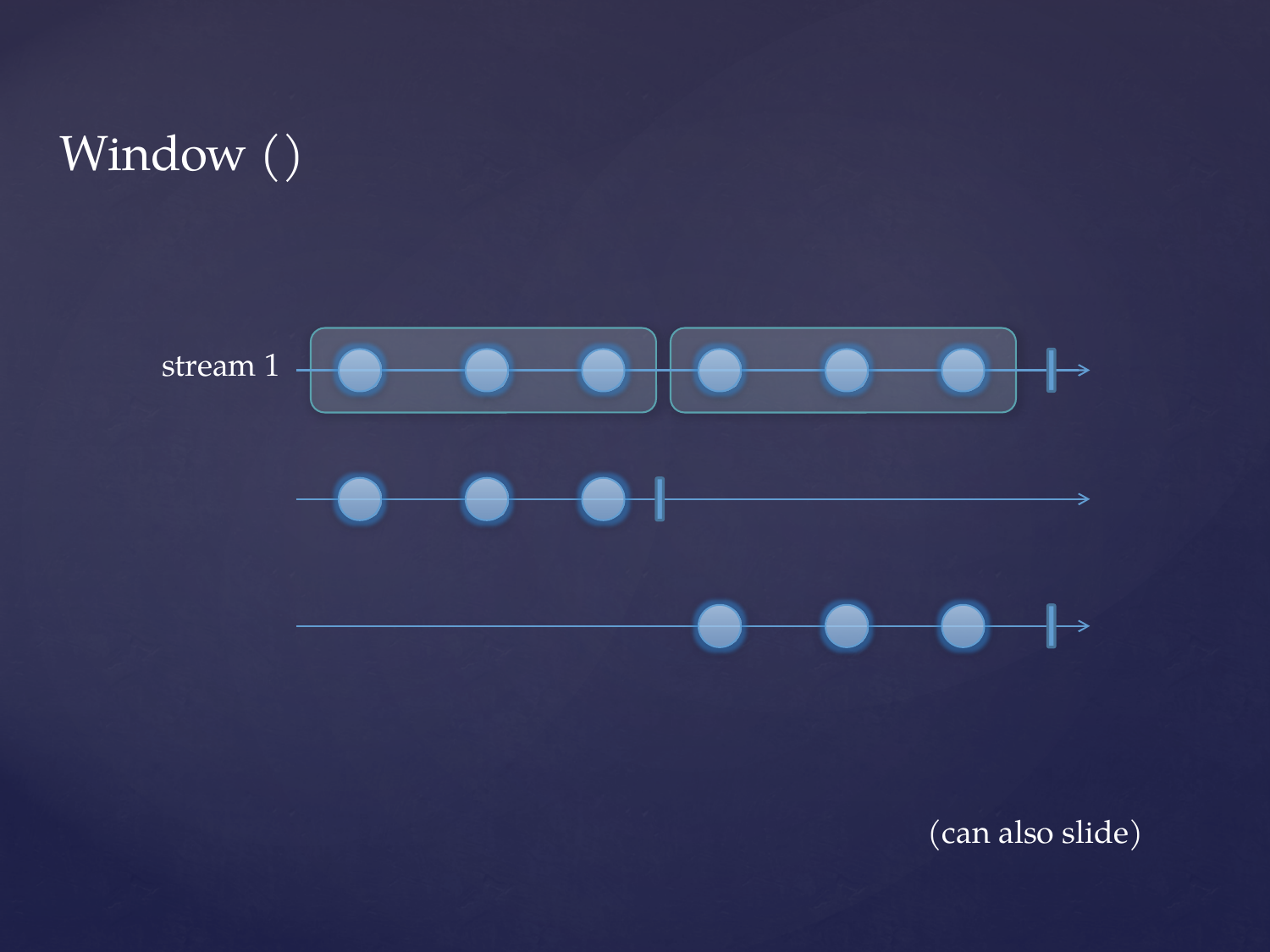

Window ()

stream 1

(can also slide)